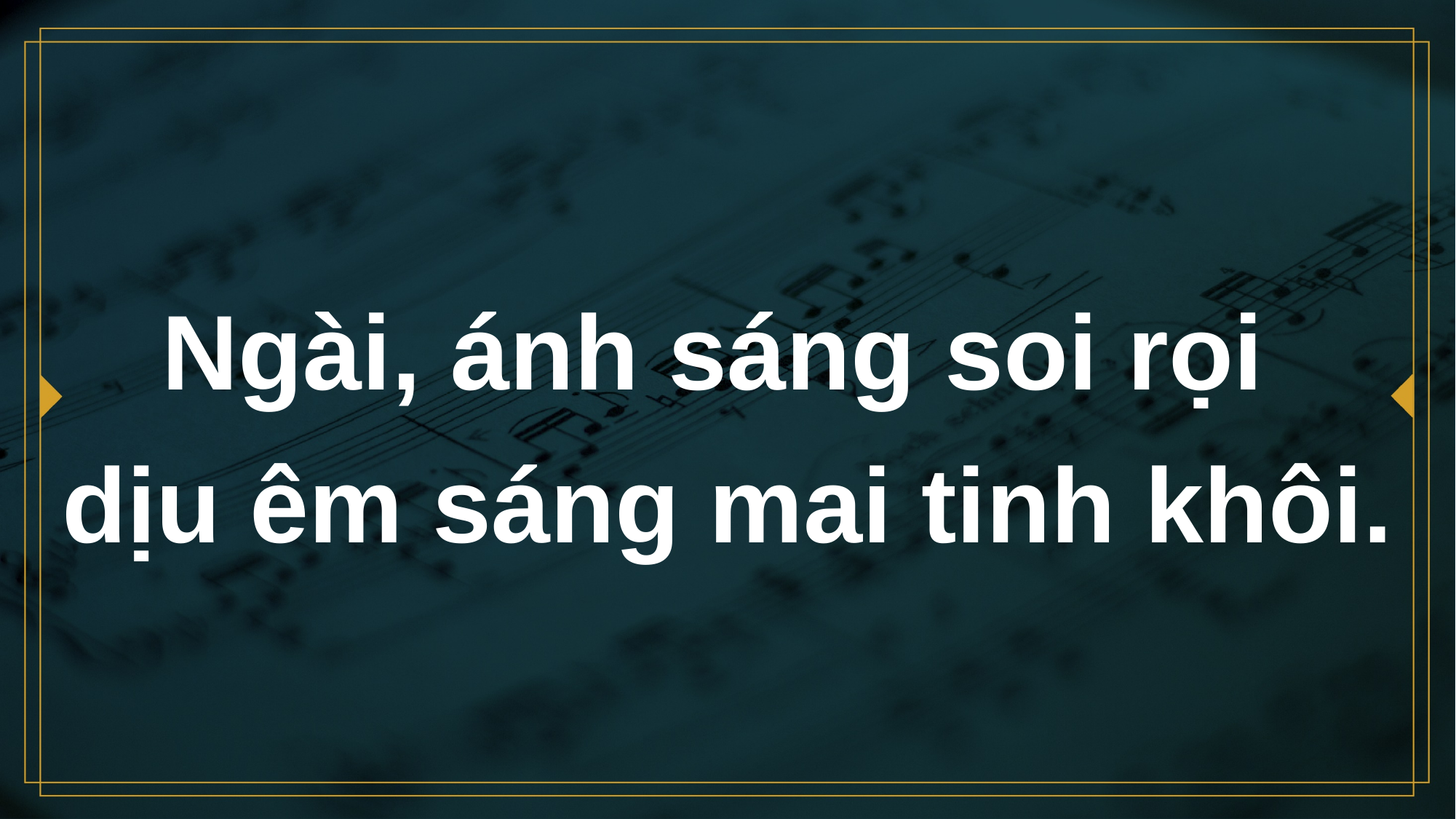

# Ngài, ánh sáng soi rọi dịu êm sáng mai tinh khôi.